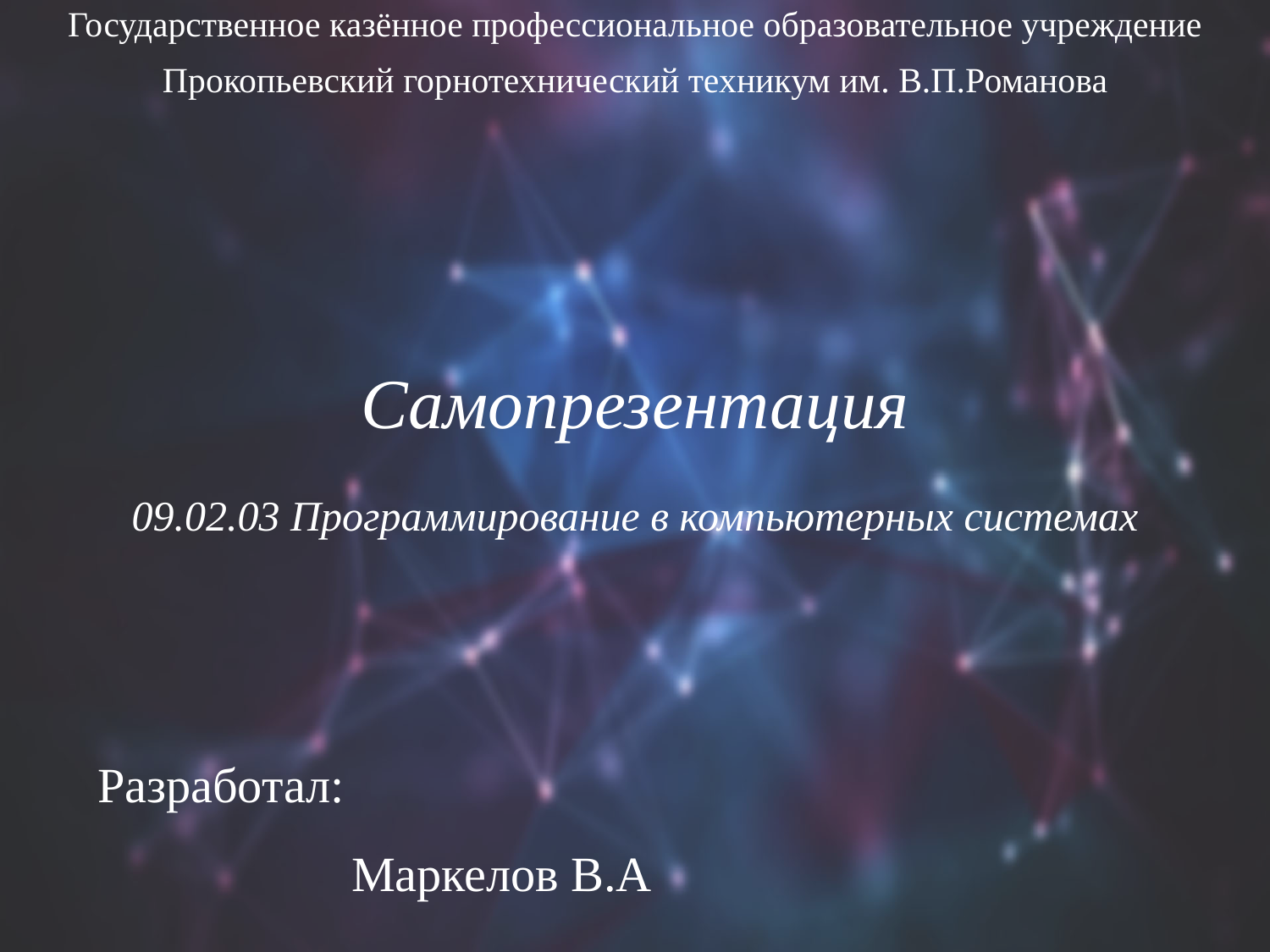

Государственное казённое профессиональное образовательное учреждение
Прокопьевский горнотехнический техникум им. В.П.Романова
# Самопрезентация
09.02.03 Программирование в компьютерных системах
Разработал:										Маркелов В.А